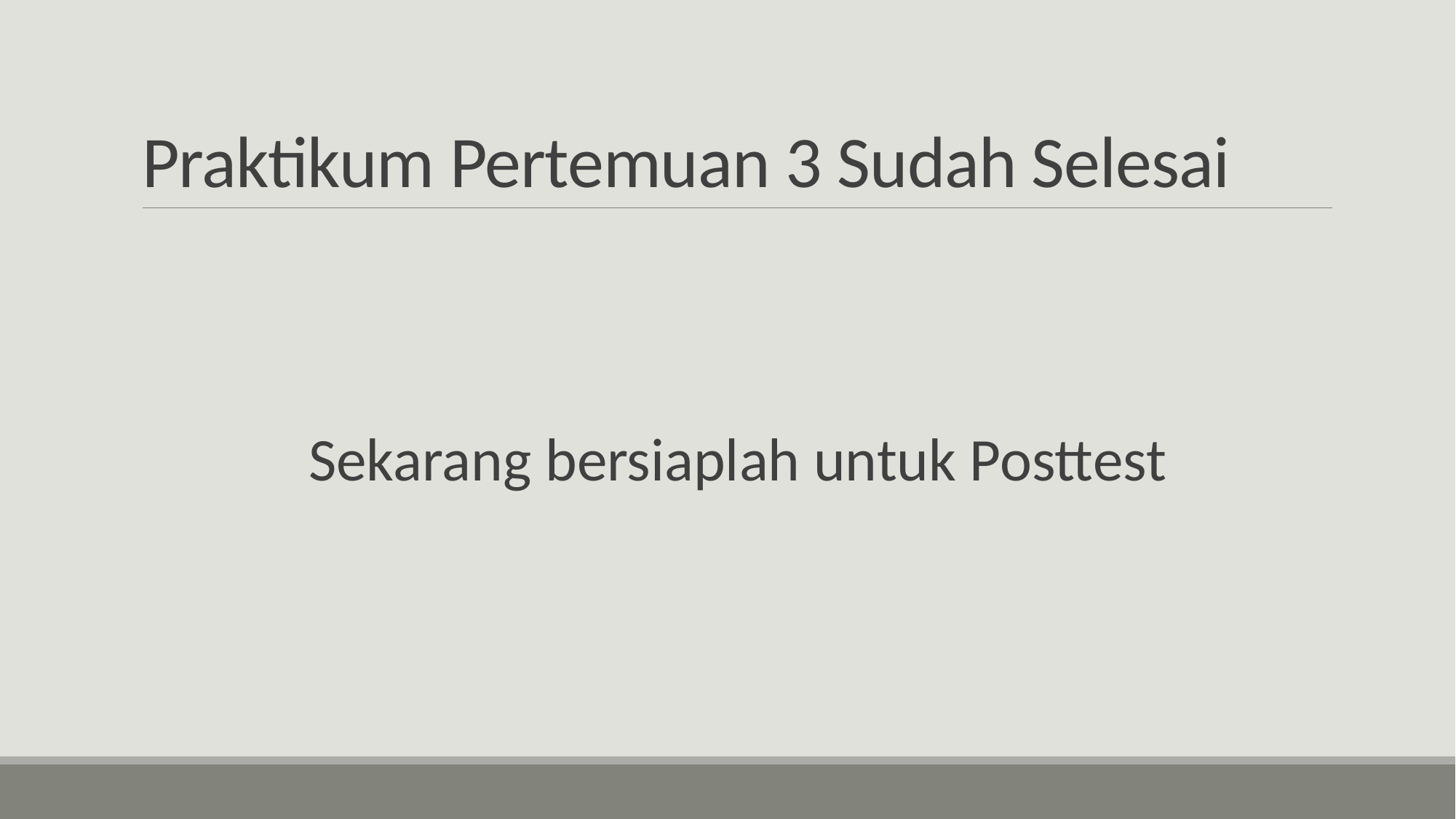

# Praktikum Pertemuan 3 Sudah Selesai
Sekarang bersiaplah untuk Posttest